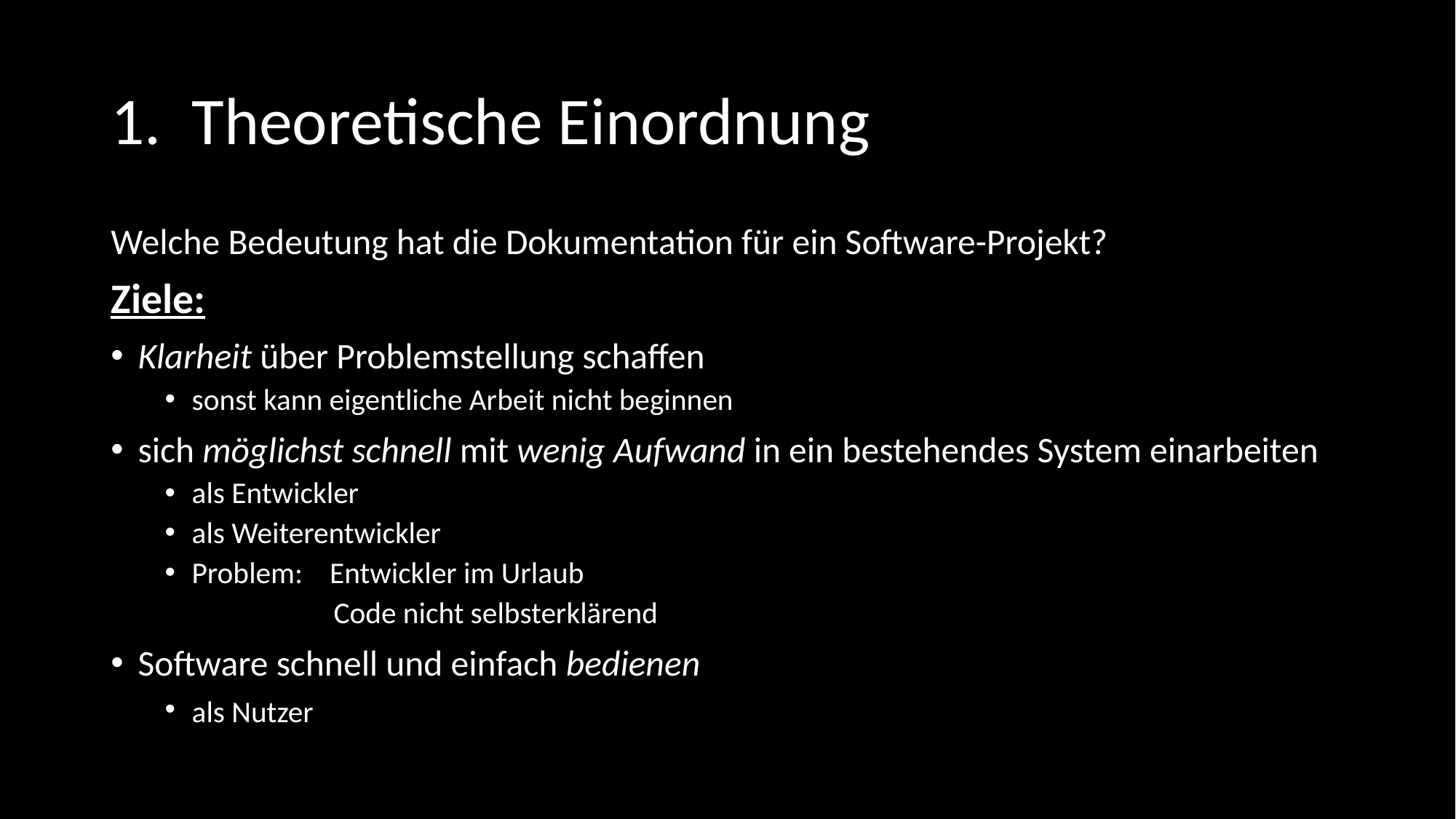

# 1.  Theoretische Einordnung
Welche Bedeutung hat die Dokumentation für ein Software-Projekt?
Ziele:
Klarheit über Problemstellung schaffen
sonst kann eigentliche Arbeit nicht beginnen
sich möglichst schnell mit wenig Aufwand in ein bestehendes System einarbeiten
als Entwickler
als Weiterentwickler
Problem:    Entwickler im Urlaub
     	 	 Code nicht selbsterklärend
Software schnell und einfach bedienen
als Nutzer